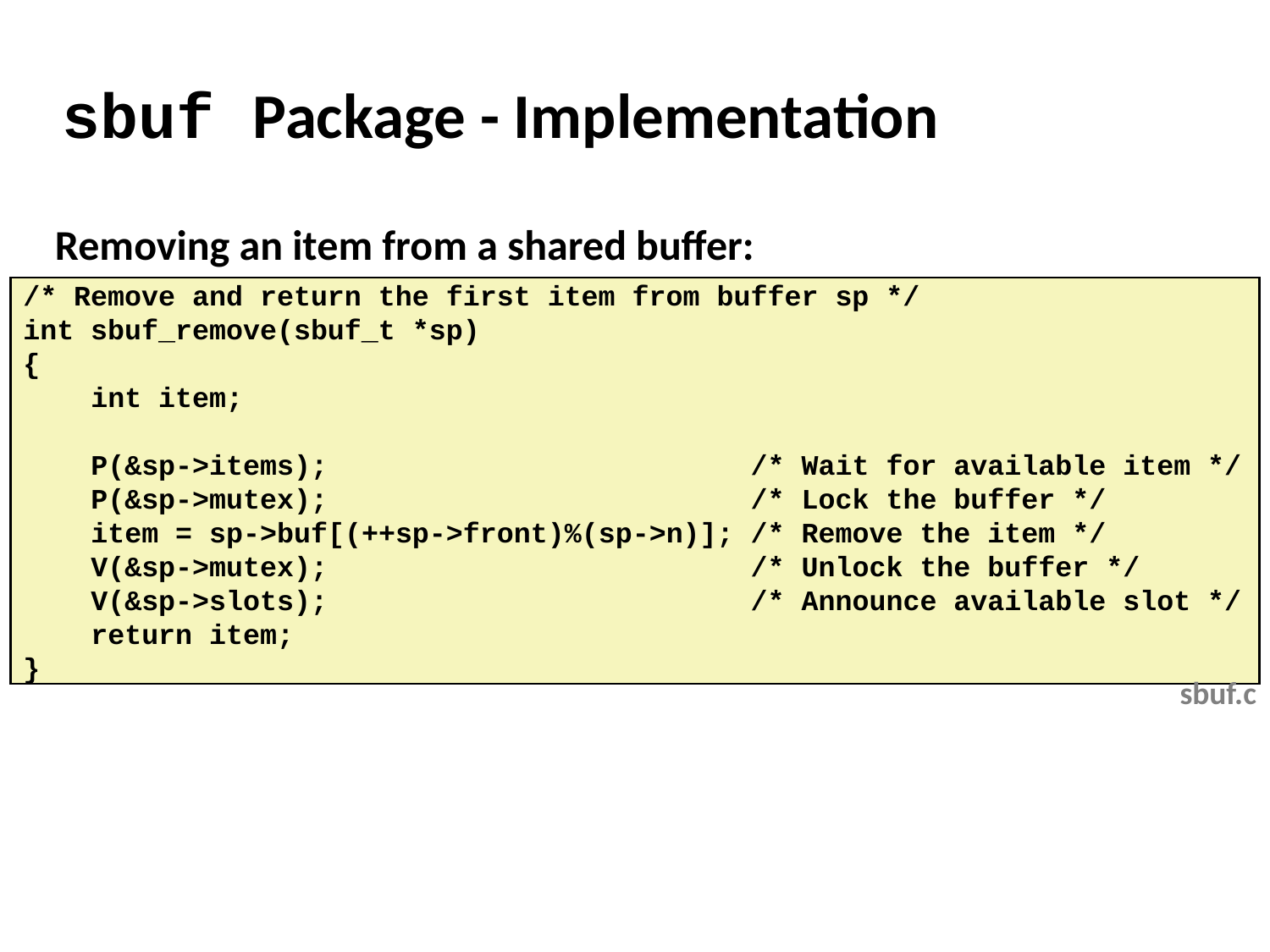

# sbuf Package - Implementation
Removing an item from a shared buffer:
/* Remove and return the first item from buffer sp */
int sbuf_remove(sbuf_t *sp)
{
    int item;

    P(&sp->items);                         /* Wait for available item */
    P(&sp->mutex);                         /* Lock the buffer */
    item = sp->buf[(++sp->front)%(sp->n)]; /* Remove the item */
    V(&sp->mutex);                         /* Unlock the buffer */
    V(&sp->slots);                         /* Announce available slot */
    return item;
}
sbuf.c